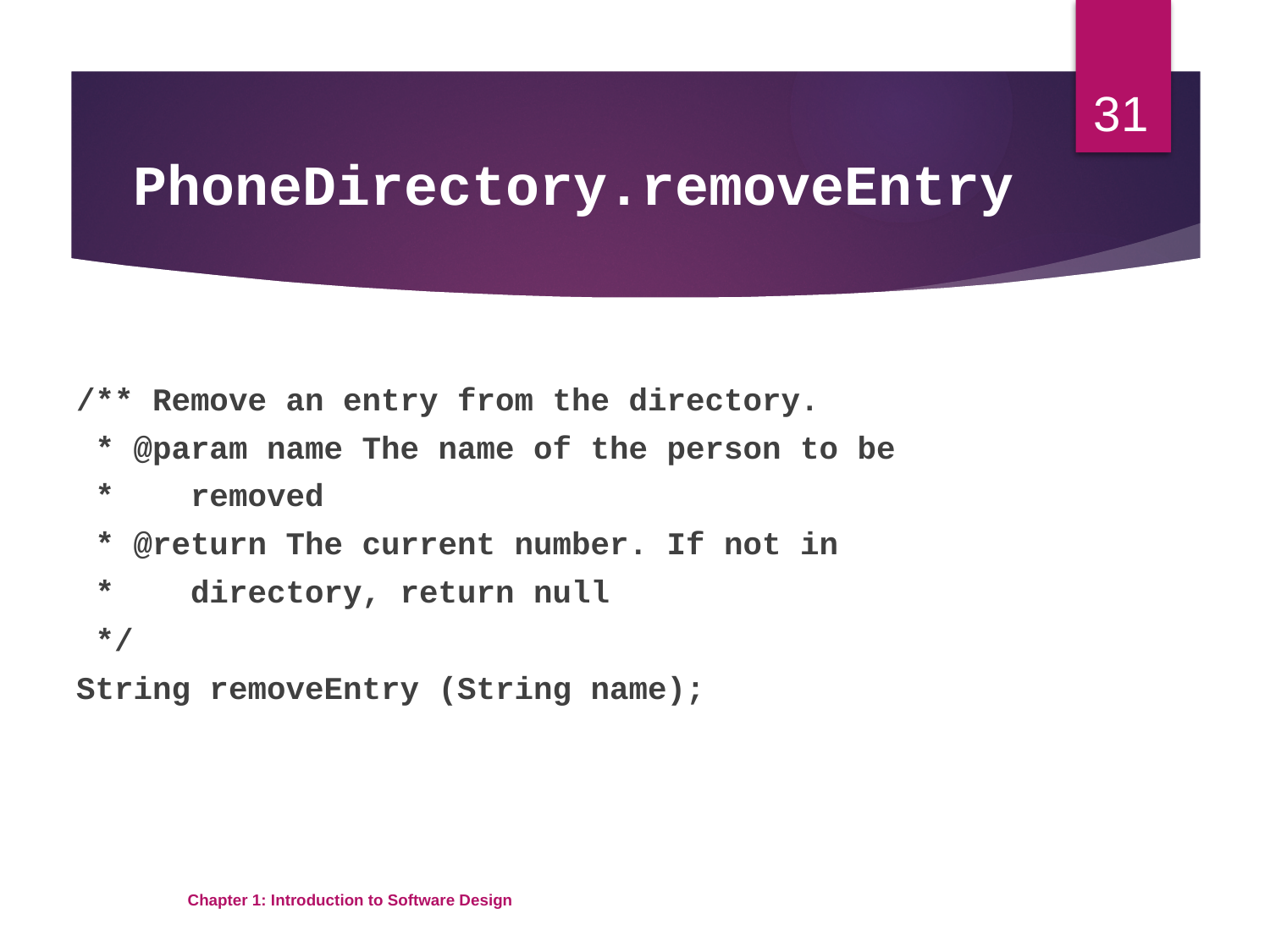

31
# PhoneDirectory.removeEntry
/** Remove an entry from the directory.
 * @param name The name of the person to be
 *    removed
 * @return The current number. If not in
 *    directory, return null
 */
String removeEntry (String name);

Chapter 1: Introduction to Software Design